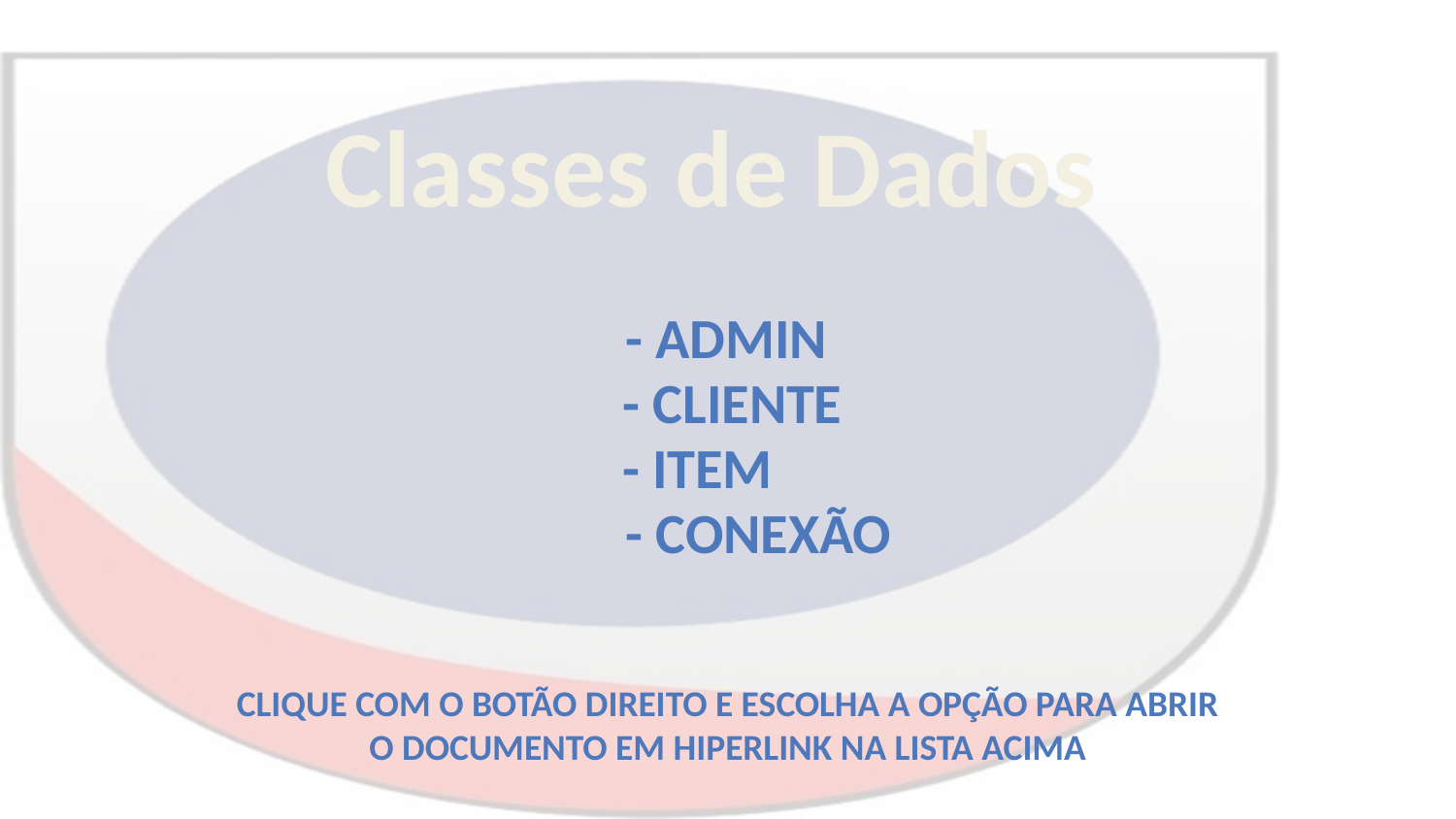

Classes de Dados
- Admin
- Cliente
- Item
- Conexão
Clique com o botão direito e escolha a opção para abrir o documento em hiperlink na lista acima